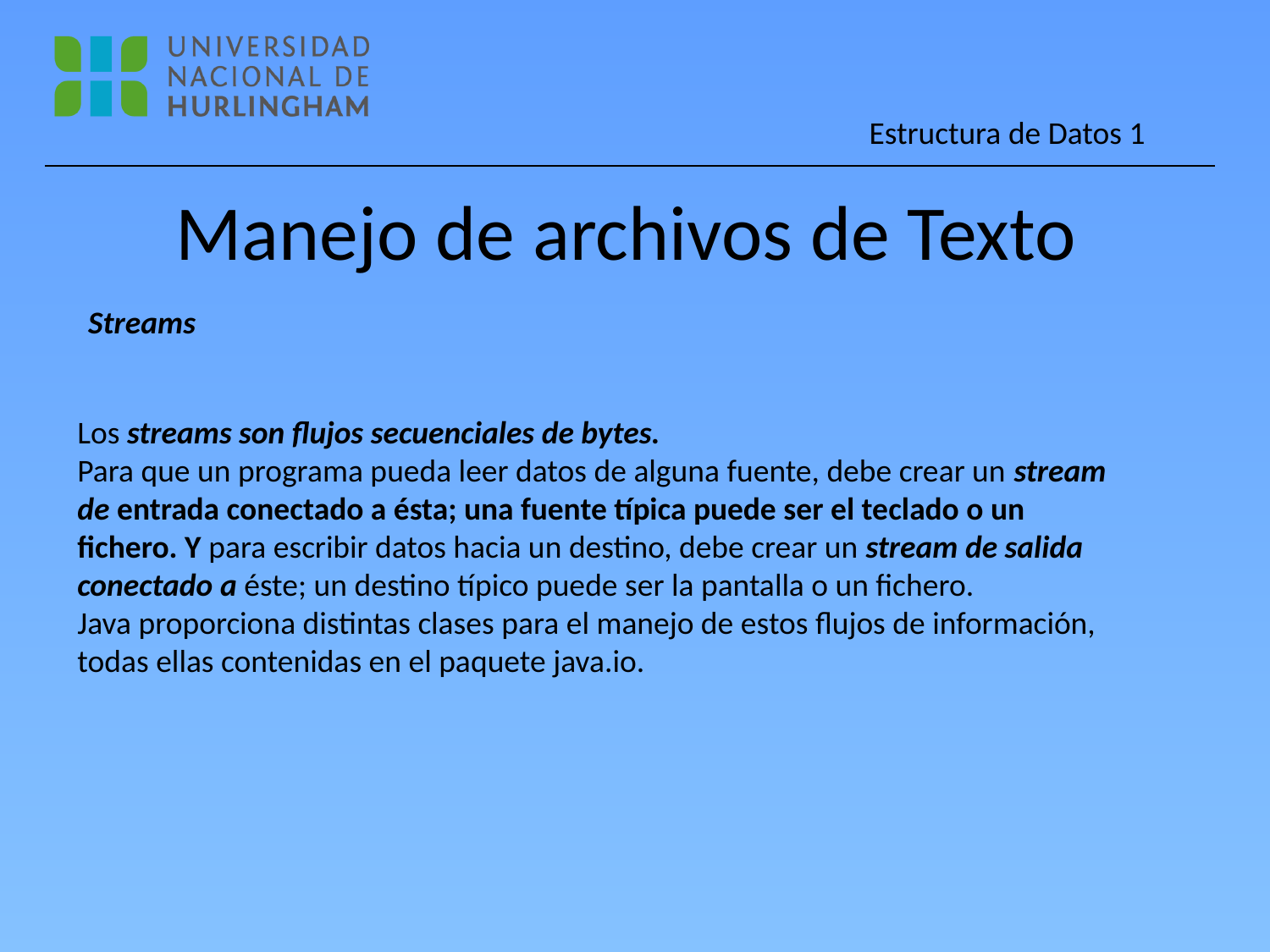

# Manejo de archivos de Texto
Streams
Los streams son flujos secuenciales de bytes.
Para que un programa pueda leer datos de alguna fuente, debe crear un stream
de entrada conectado a ésta; una fuente típica puede ser el teclado o un fichero. Y para escribir datos hacia un destino, debe crear un stream de salida conectado a éste; un destino típico puede ser la pantalla o un fichero.
Java proporciona distintas clases para el manejo de estos flujos de información,
todas ellas contenidas en el paquete java.io.